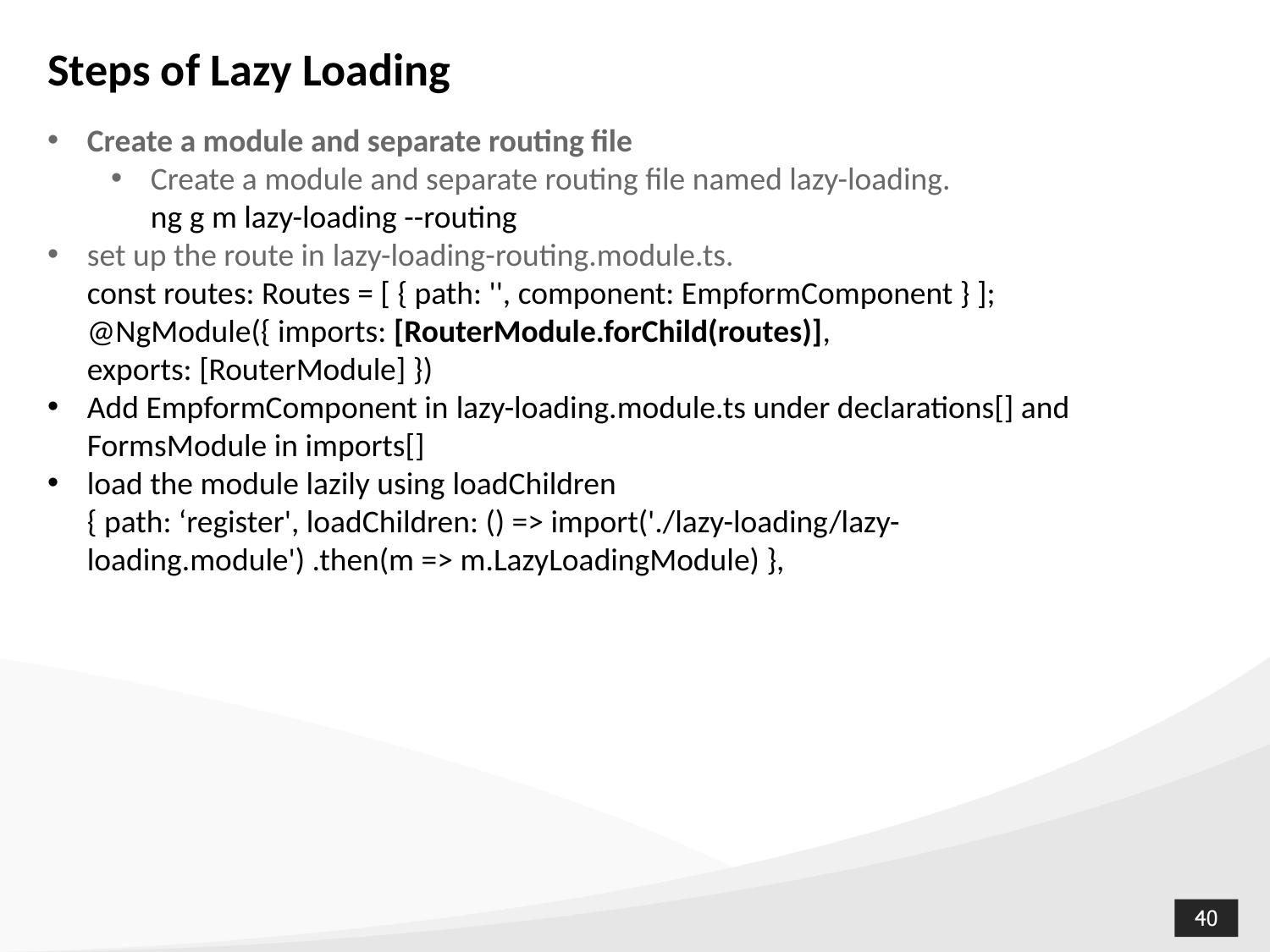

# Steps of Lazy Loading
Create a module and separate routing file
Create a module and separate routing file named lazy-loading.
ng g m lazy-loading --routing
set up the route in lazy-loading-routing.module.ts.
const routes: Routes = [ { path: '', component: EmpformComponent } ];
@NgModule({ imports: [RouterModule.forChild(routes)],
exports: [RouterModule] })
Add EmpformComponent in lazy-loading.module.ts under declarations[] and FormsModule in imports[]
load the module lazily using loadChildren
{ path: ‘register', loadChildren: () => import('./lazy-loading/lazy-loading.module') .then(m => m.LazyLoadingModule) },